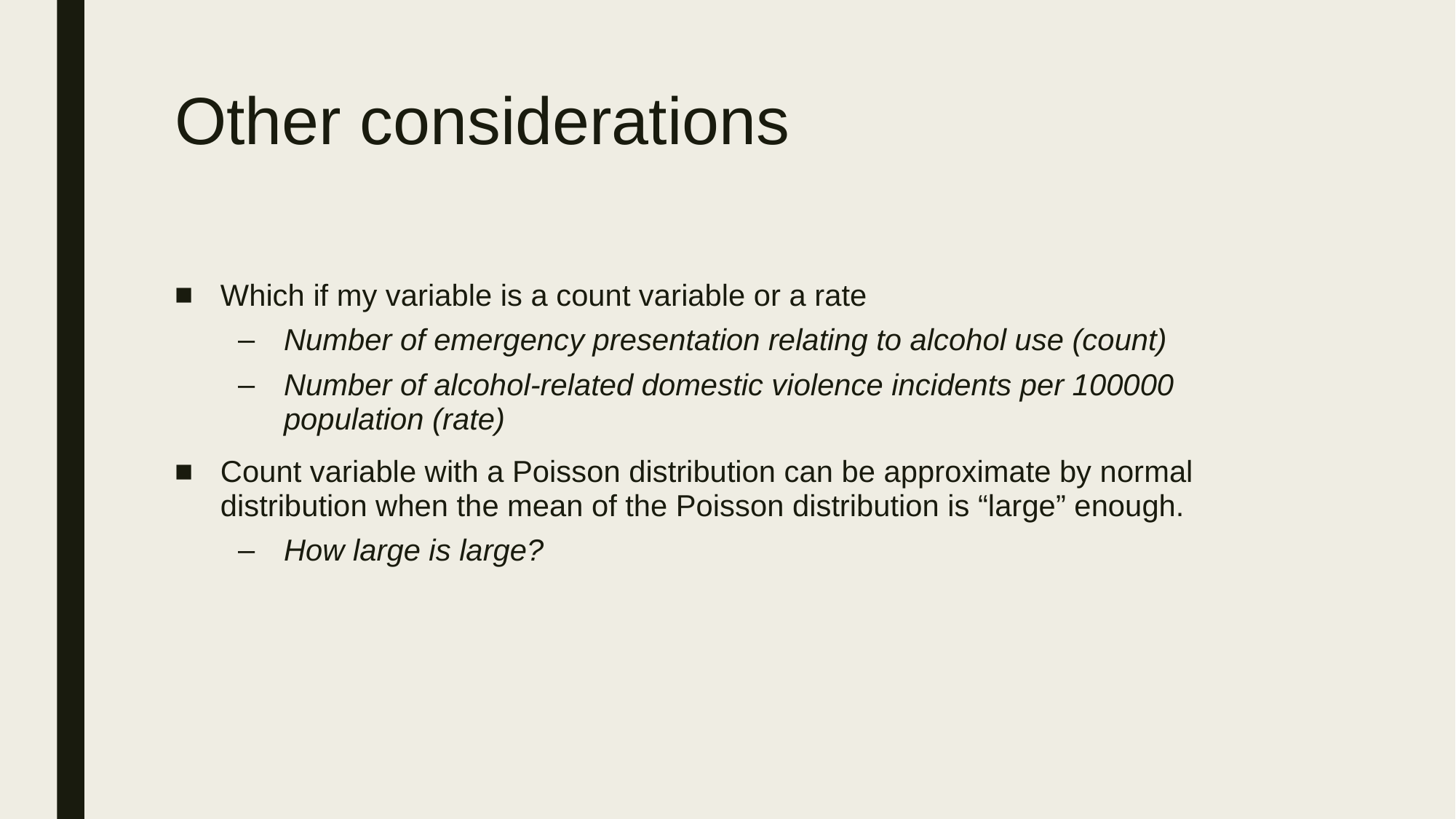

# Other considerations
Which if my variable is a count variable or a rate
Number of emergency presentation relating to alcohol use (count)
Number of alcohol-related domestic violence incidents per 100000 population (rate)
Count variable with a Poisson distribution can be approximate by normal distribution when the mean of the Poisson distribution is “large” enough.
How large is large?